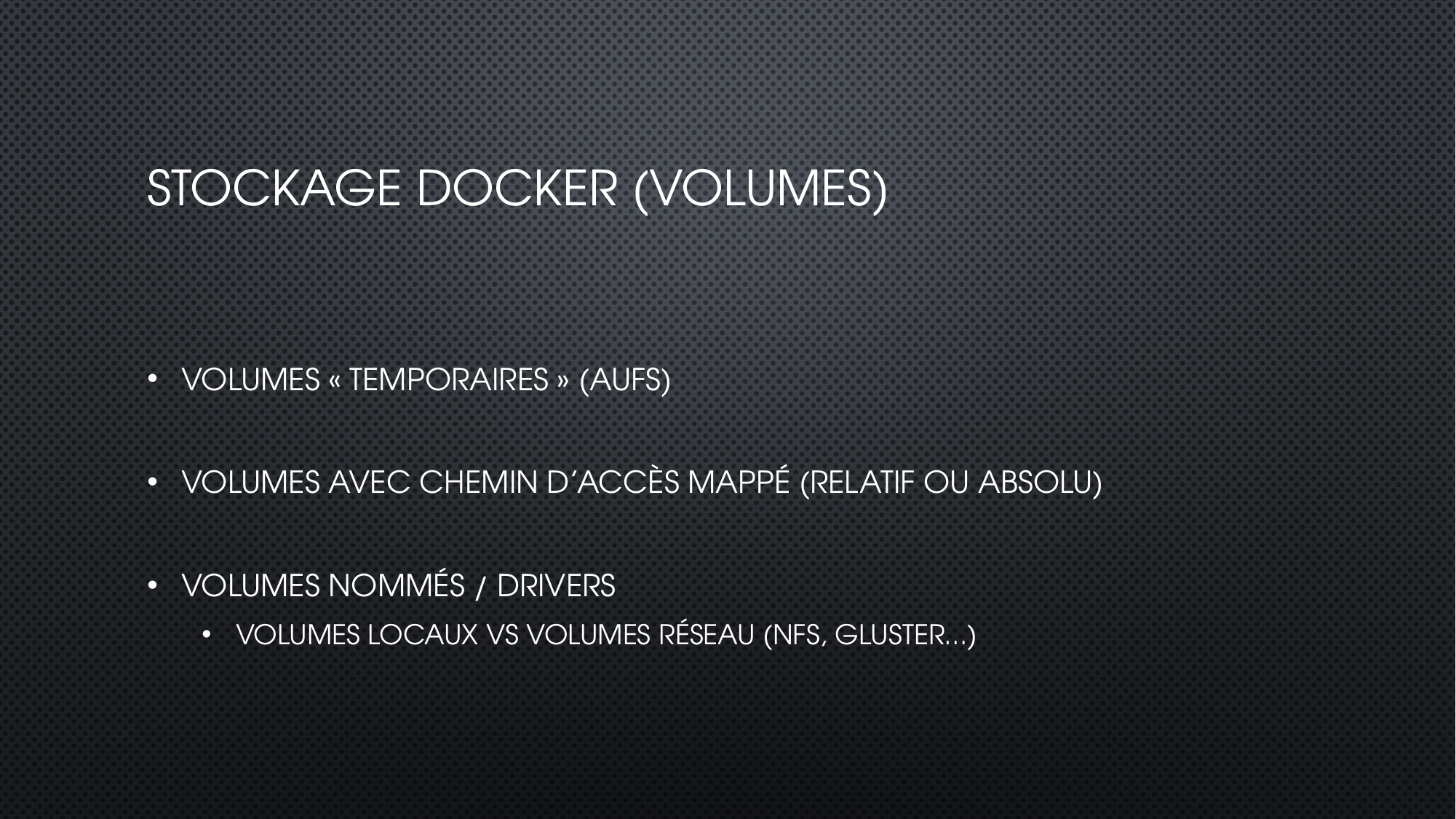

# Stockage Docker (volumes)
Volumes « temporaires » (aufs)

Volumes avec chemin d’accès mappé (relatif ou absolu)

Volumes nommés / Drivers
VolumEs locaux vs volumes réseau (NFS, gluster…)